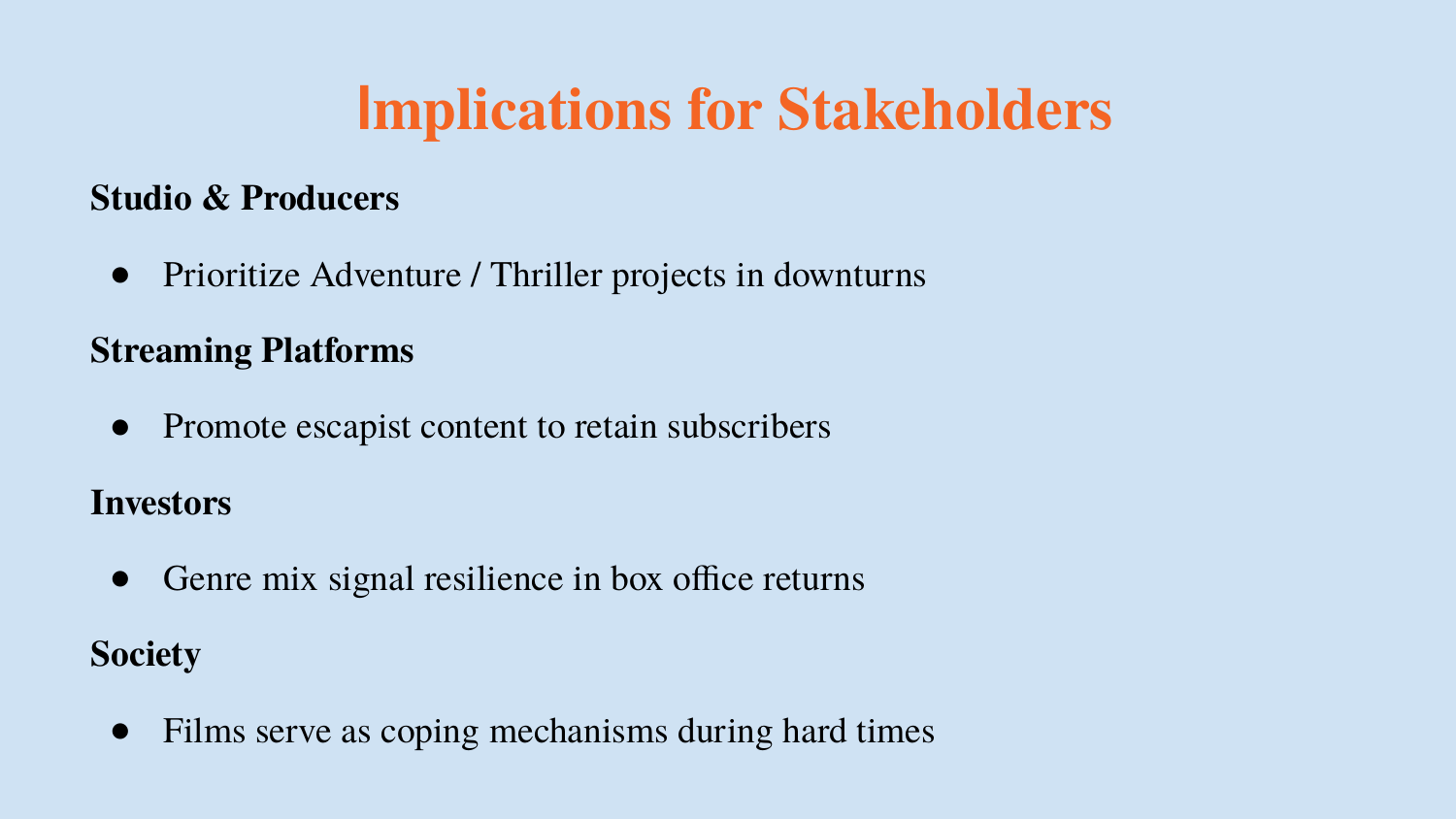

Implications for Stakeholders
Studio & Producers
Prioritize Adventure / Thriller projects in downturns
Streaming Platforms
Promote escapist content to retain subscribers
Investors
Genre mix signal resilience in box office returns
Society
Films serve as coping mechanisms during hard times